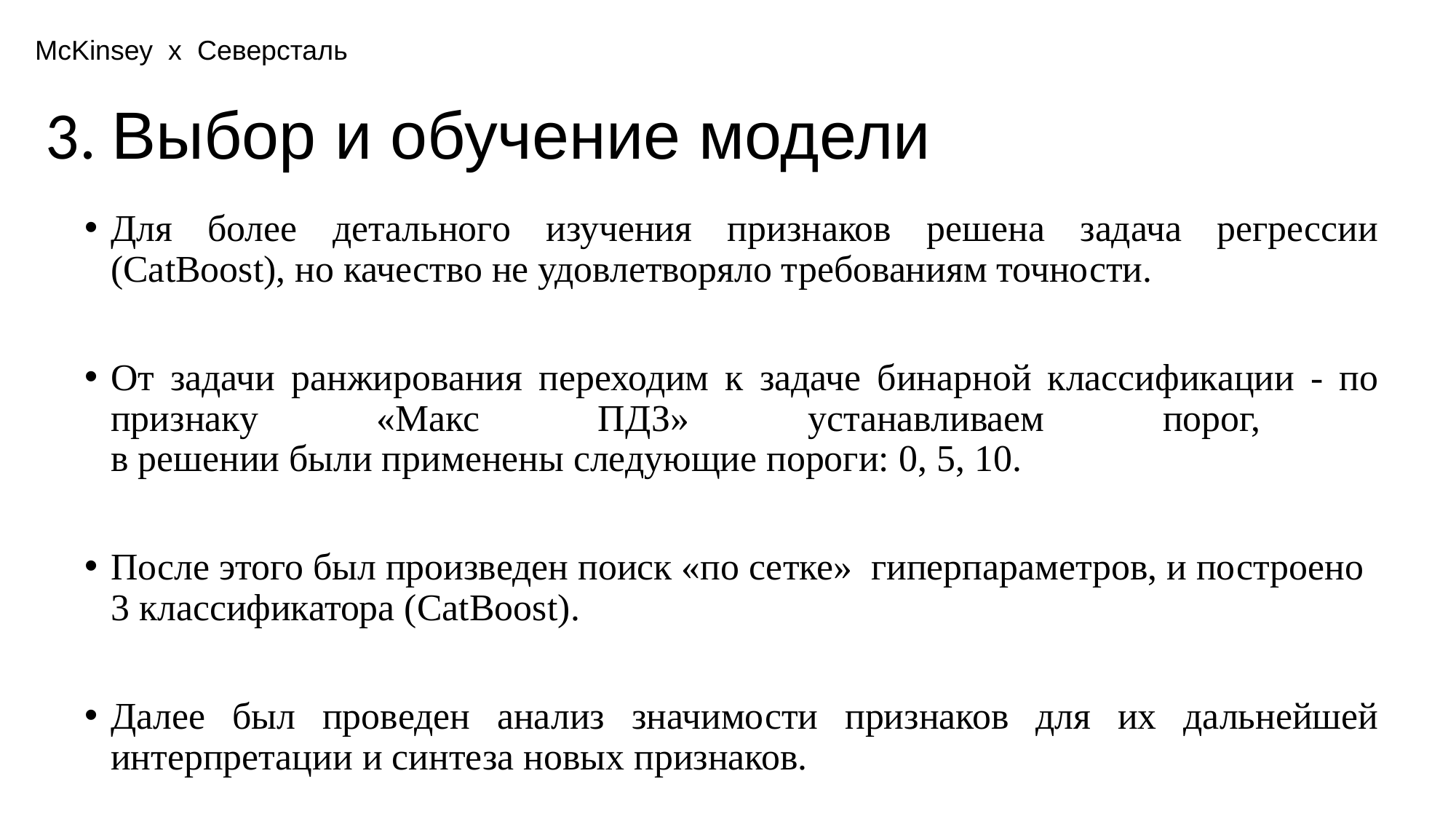

McKinsey  x  Северсталь
# 3. Выбор и обучение модели
Для более детального изучения признаков решена задача регрессии (CatBoost), но качество не удовлетворяло требованиям точности.

От задачи ранжирования переходим к задаче бинарной классификации - по признаку «Макс ПДЗ» устанавливаем порог,
в решении были применены следующие пороги: 0, 5, 10.

После этого был произведен поиск «по сетке»  гиперпараметров, и построено
3 классификатора (CatBoost).

Далее был проведен анализ значимости признаков для их дальнейшей интерпретации и синтеза новых признаков.